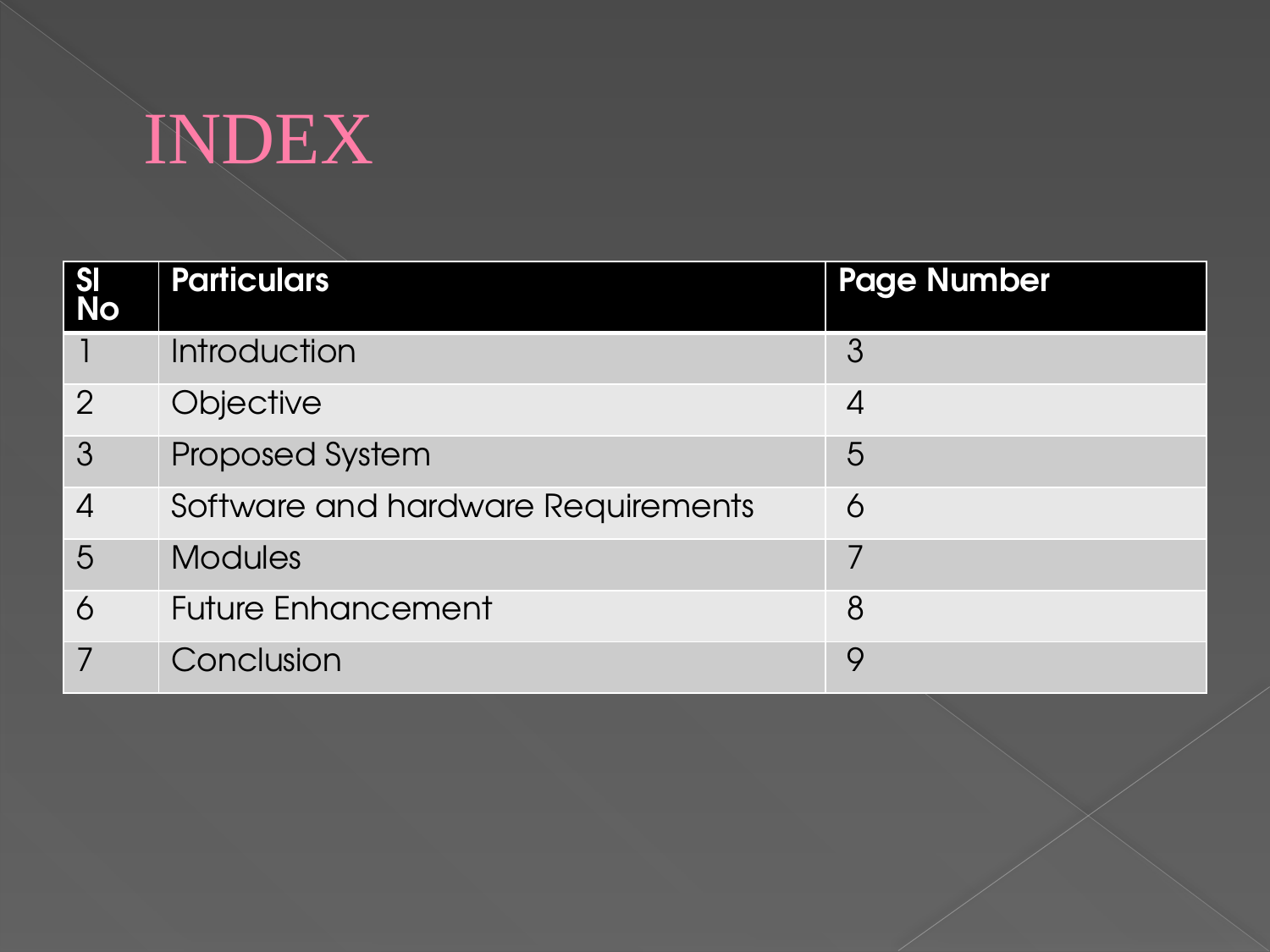

# INDEX
| Sl No | Particulars | Page Number |
| --- | --- | --- |
| 1 | Introduction | 3 |
| 2 | Objective | 4 |
| 3 | Proposed System | 5 |
| 4 | Software and hardware Requirements | 6 |
| 5 | Modules | 7 |
| 6 | Future Enhancement | 8 |
| 7 | Conclusion | 9 |